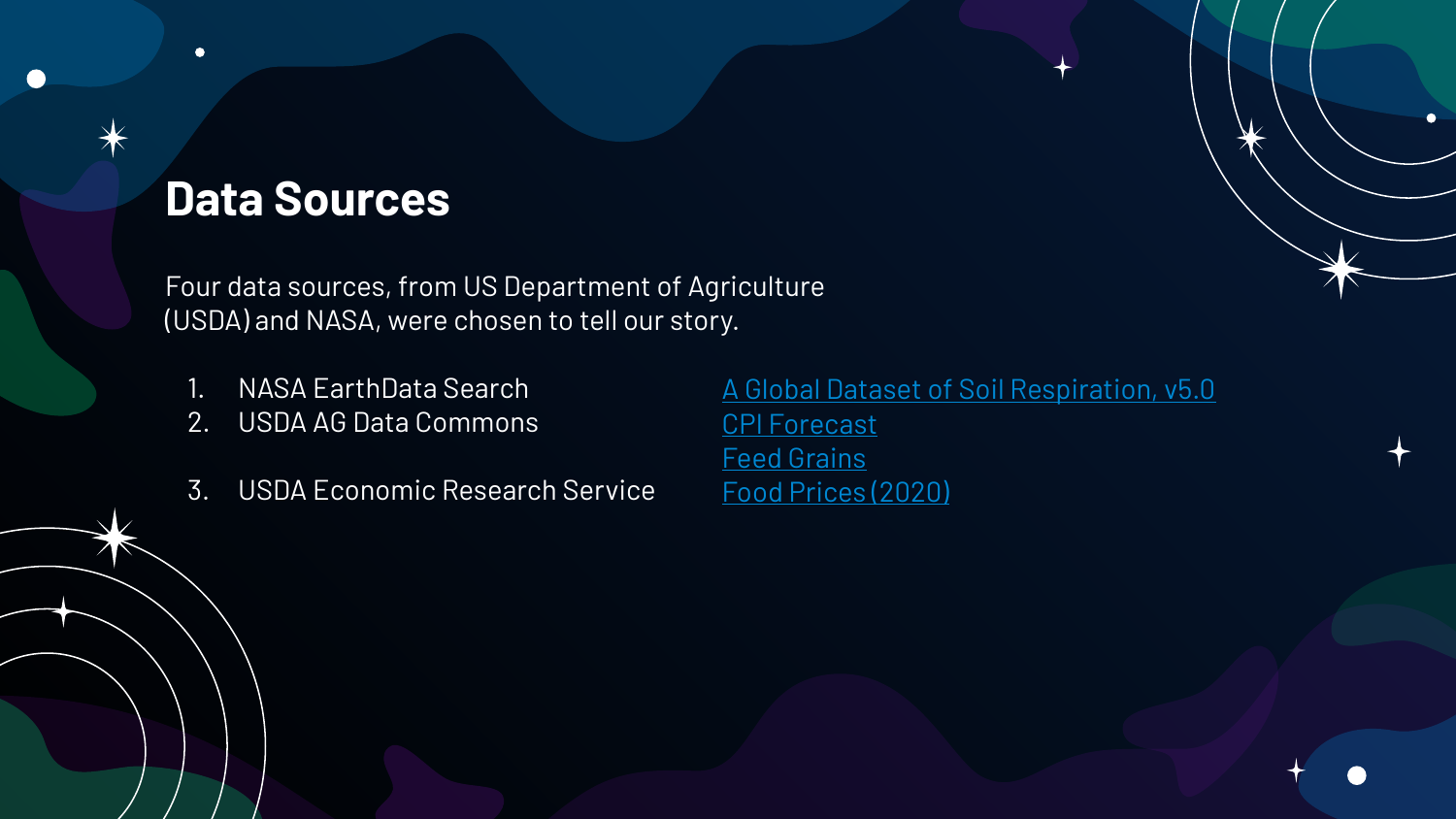

# Data Sources
Four data sources, from US Department of Agriculture (USDA) and NASA, were chosen to tell our story.

NASA EarthData Search
USDA AG Data Commons

USDA Economic Research Service
A Global Dataset of Soil Respiration, v5.0
CPI Forecast
Feed Grains
Food Prices (2020)